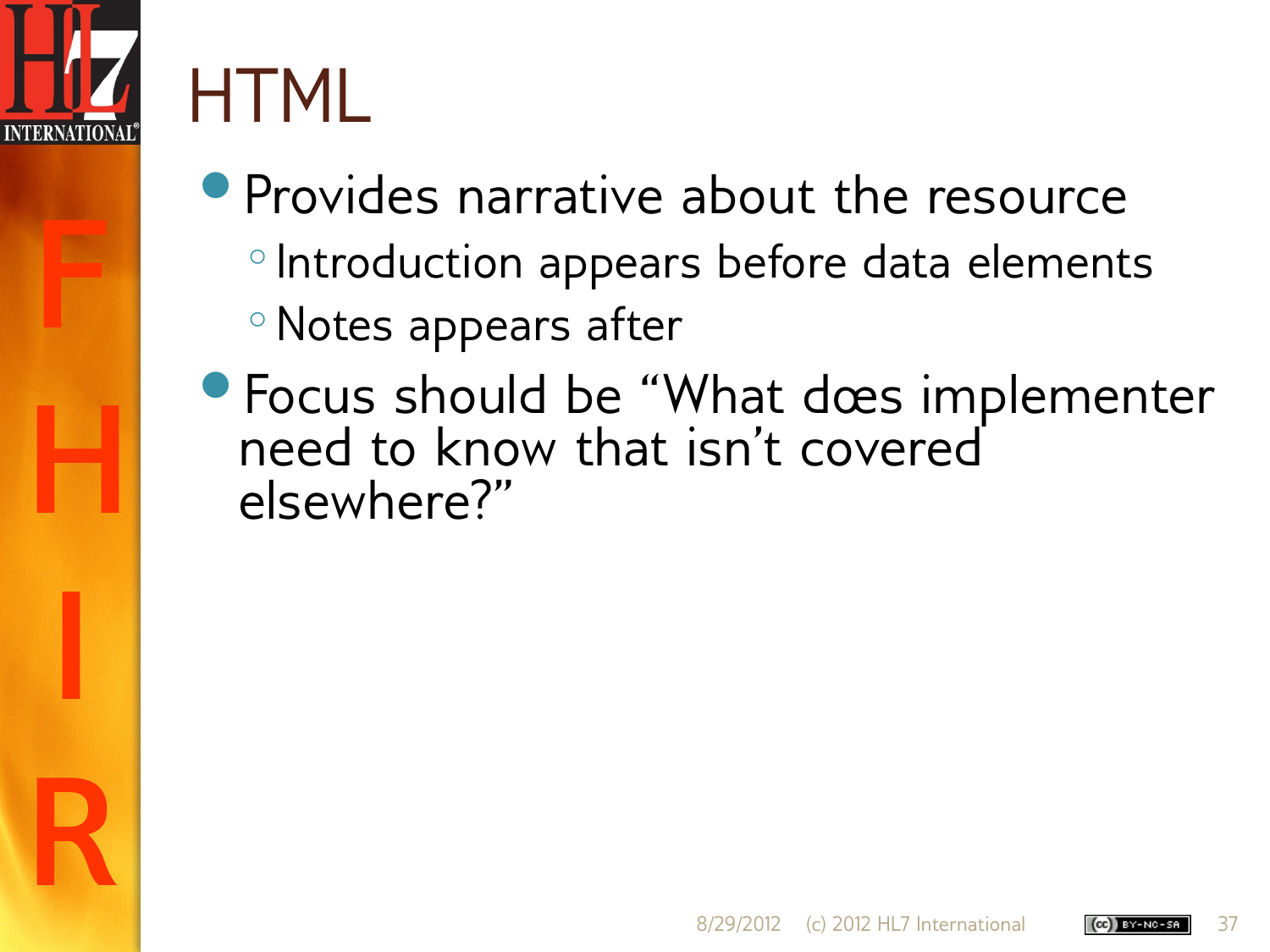

# HTML
Provides narrative about the resource
Introduction appears before data elements
Notes appears after
Focus should be “What does implementer need to know that isn’t covered elsewhere?”
8/29/2012
(c) 2012 HL7 International
37